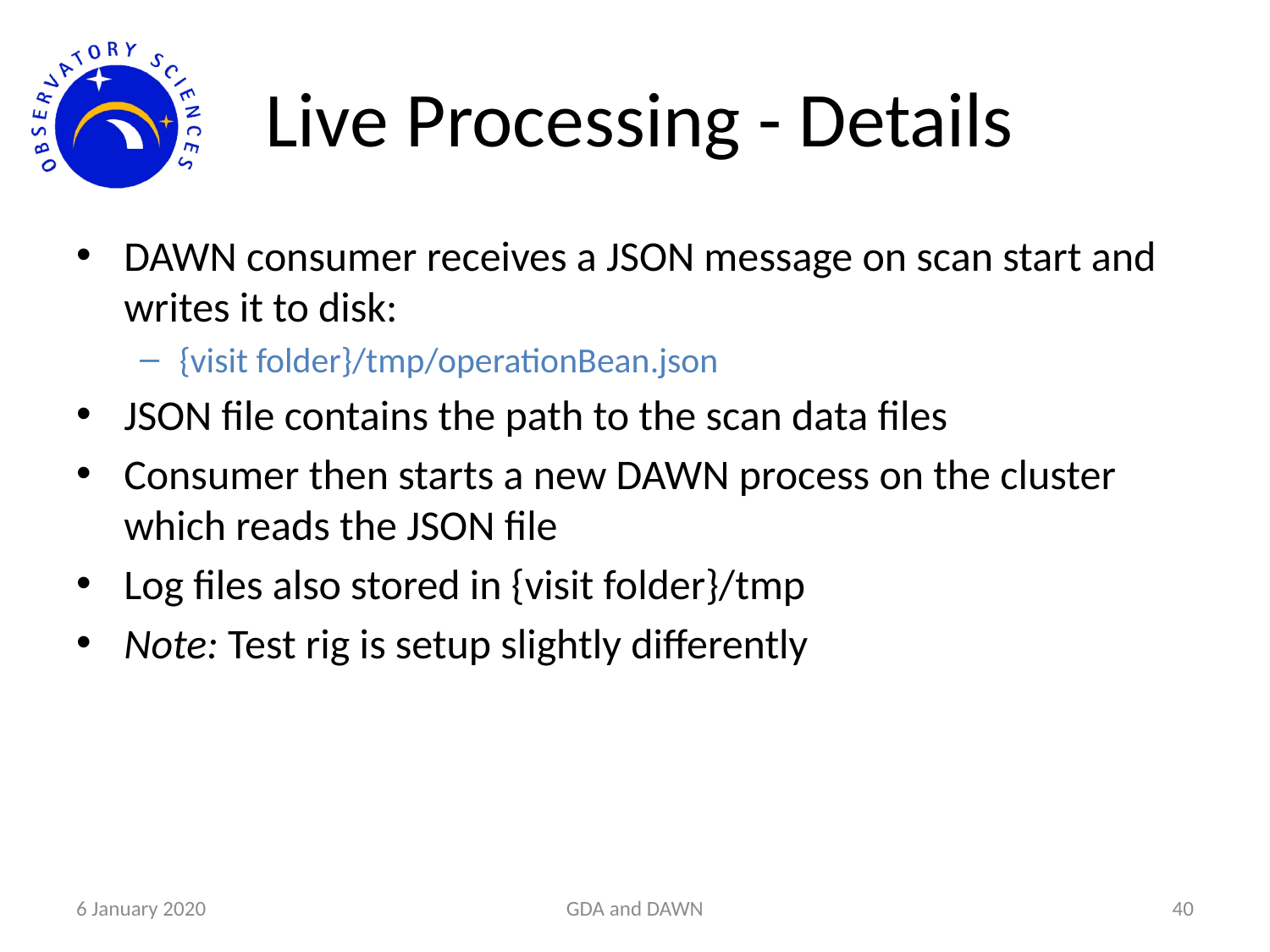

# Live Processing - Details
DAWN consumer receives a JSON message on scan start and writes it to disk:
{visit folder}/tmp/operationBean.json
JSON file contains the path to the scan data files
Consumer then starts a new DAWN process on the cluster which reads the JSON file
Log files also stored in {visit folder}/tmp
Note: Test rig is setup slightly differently

6 January 2020
GDA and DAWN
40